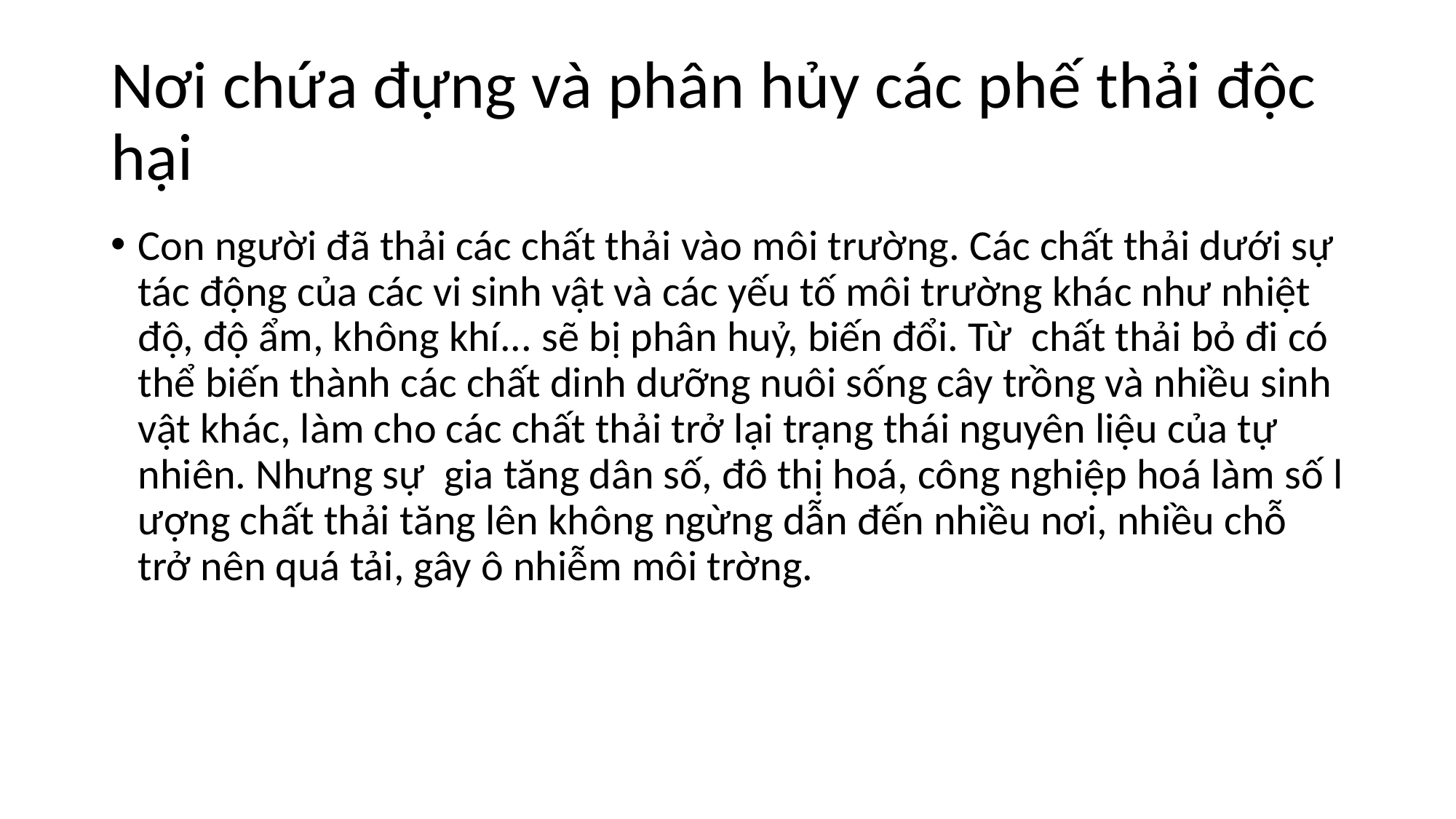

# Nơi chứa đựng và phân hủy các phế thải độc hại
Con ng­ười đã thải các chất thải vào môi tr­ường. Các chất thải d­ưới sự tác động của các vi sinh vật và các yếu tố môi tr­ường khác như­ nhiệt độ, độ ẩm, không khí... sẽ bị phân huỷ, biến đổi. Từ  chất thải bỏ đi có thể biến thành các chất dinh d­ưỡng nuôi sống cây trồng và nhiều sinh vật khác, làm cho các chất thải trở lại trạng thái nguyên liệu của tự nhiên. Như­ng sự  gia tăng dân số, đô thị hoá, công nghiệp hoá làm số l­ượng chất thải tăng lên không ngừng dẫn đến nhiều nơi, nhiều chỗ trở nên quá tải, gây ô nhiễm môi tr­ờng.